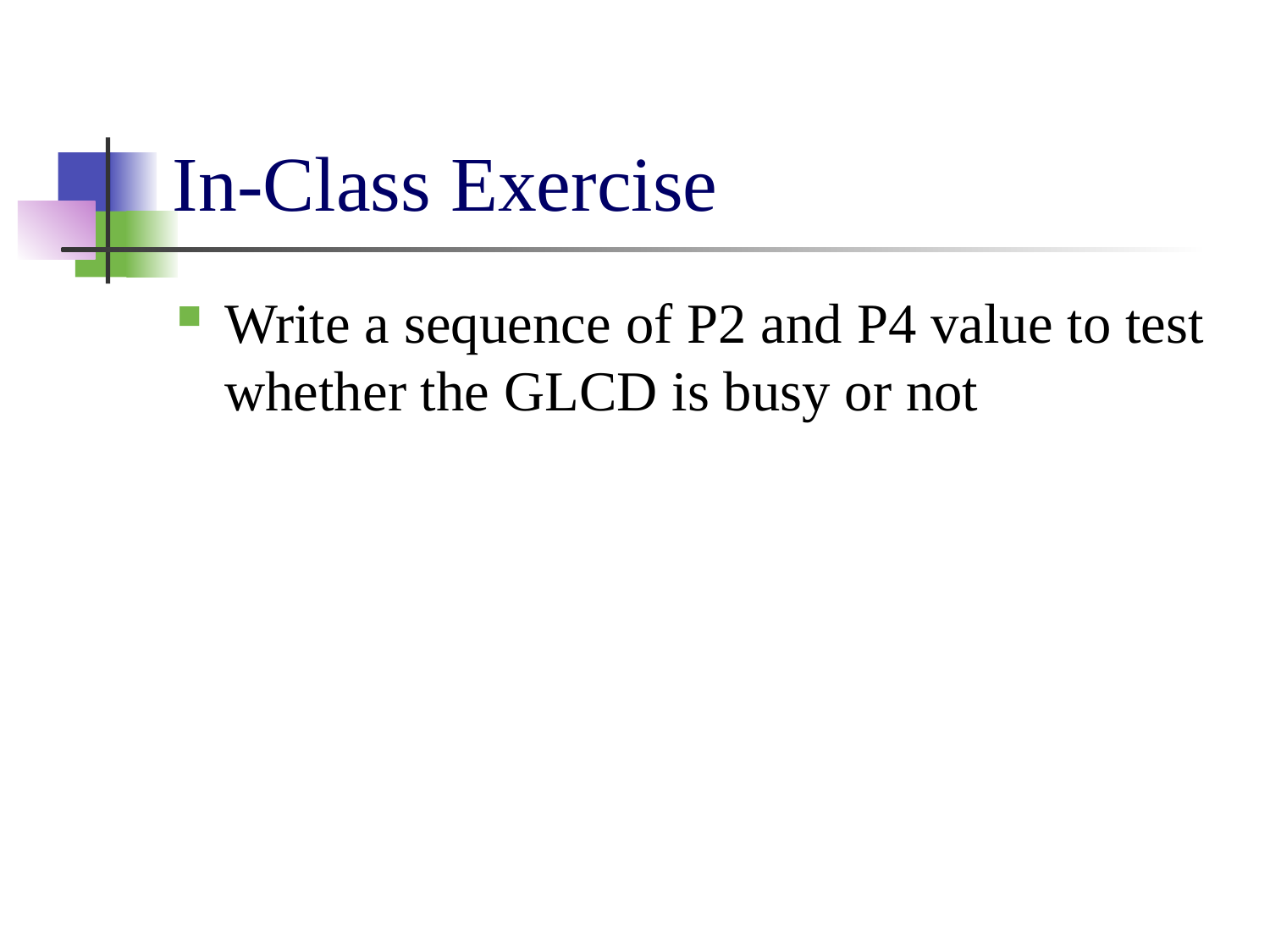

# In-Class Exercise
Write a sequence of P2 and P4 value to test whether the GLCD is busy or not